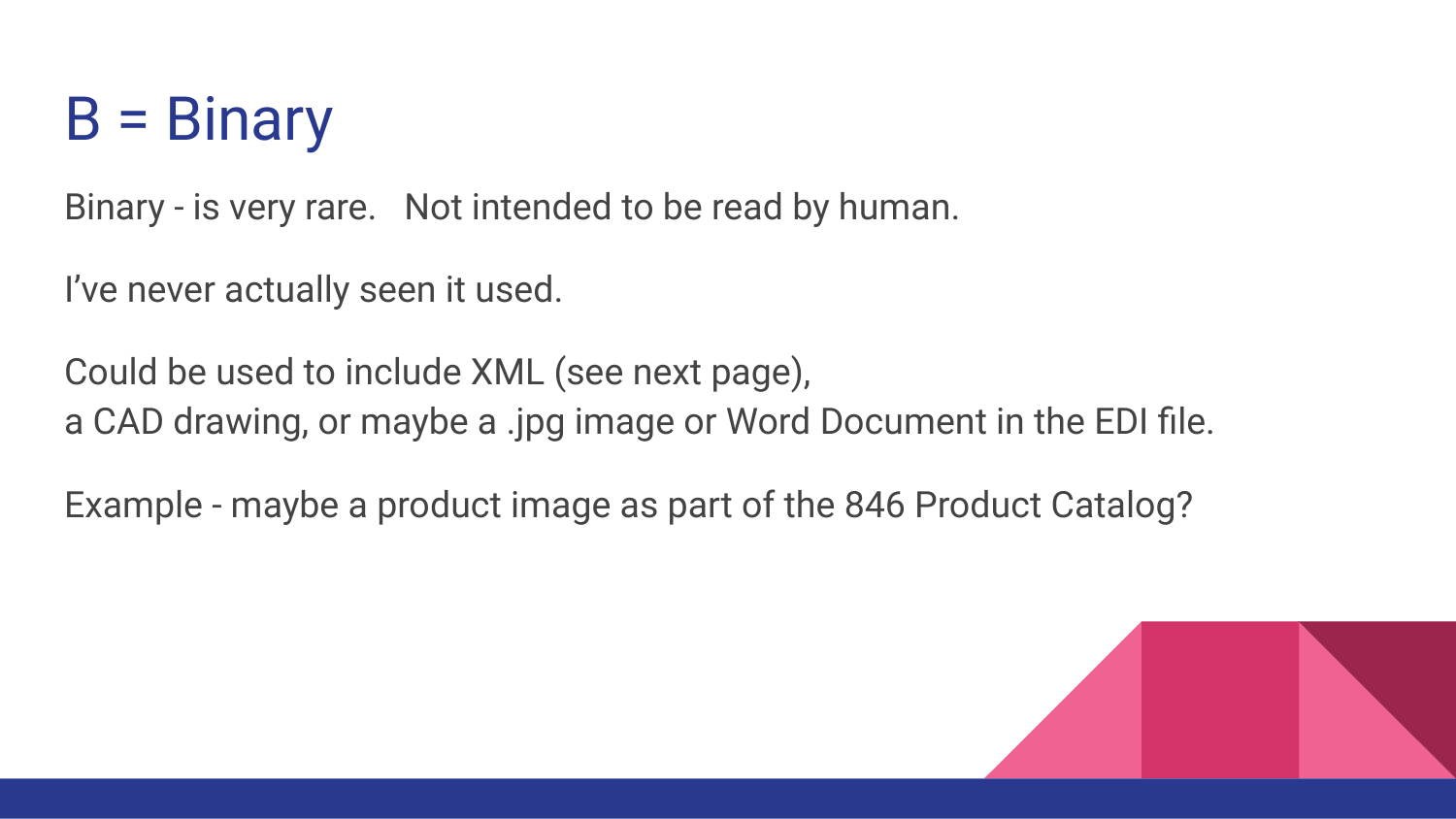

# B = Binary

Binary - is very rare.   Not intended to be read by human.
I’ve never actually seen it used.
Could be used to include XML (see next page),
a CAD drawing, or maybe a .jpg image or Word Document in the EDI file.
Example - maybe a product image as part of the 846 Product Catalog?